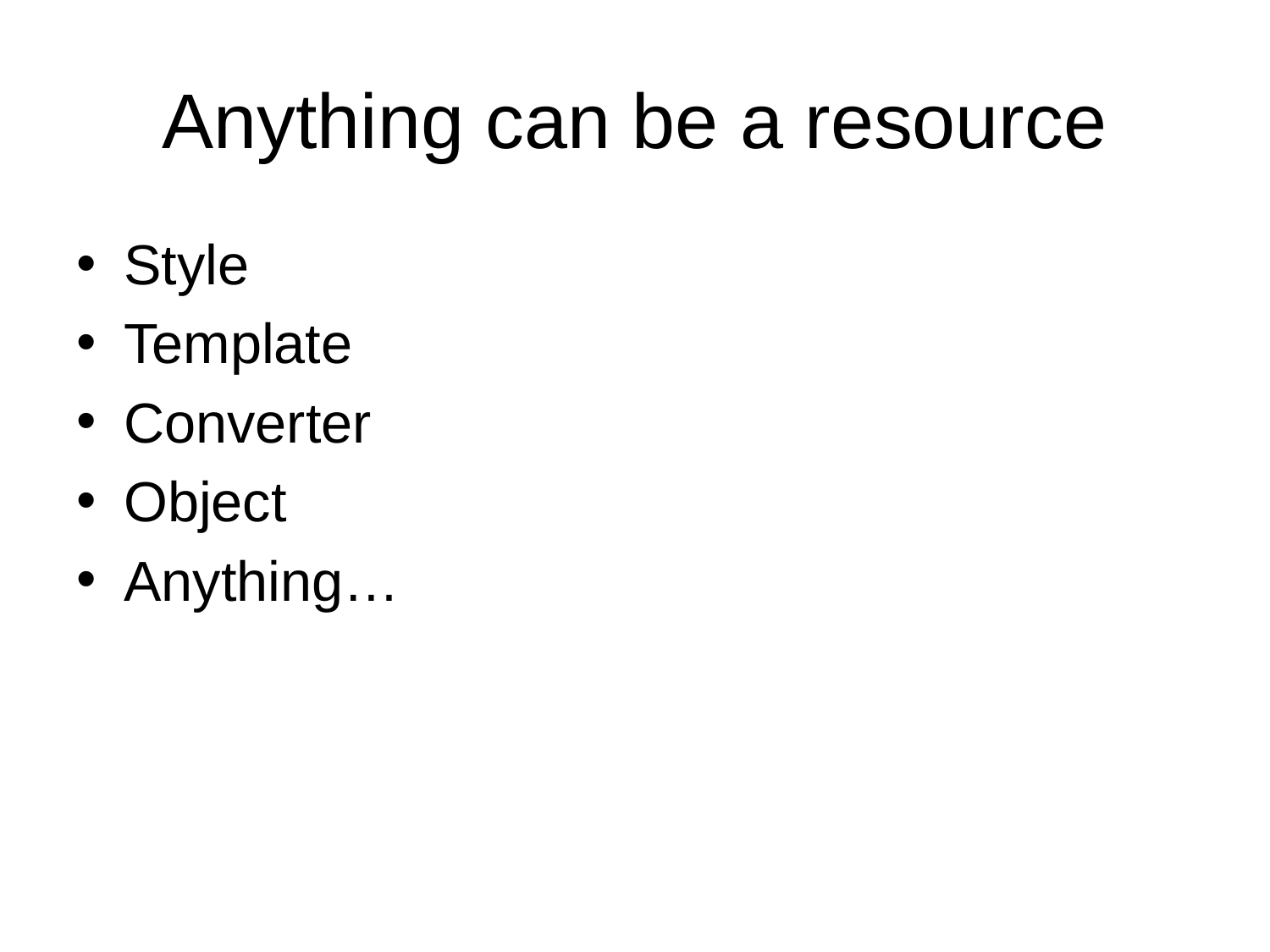

# Anything can be a resource
Style
Template
Converter
Object
Anything…